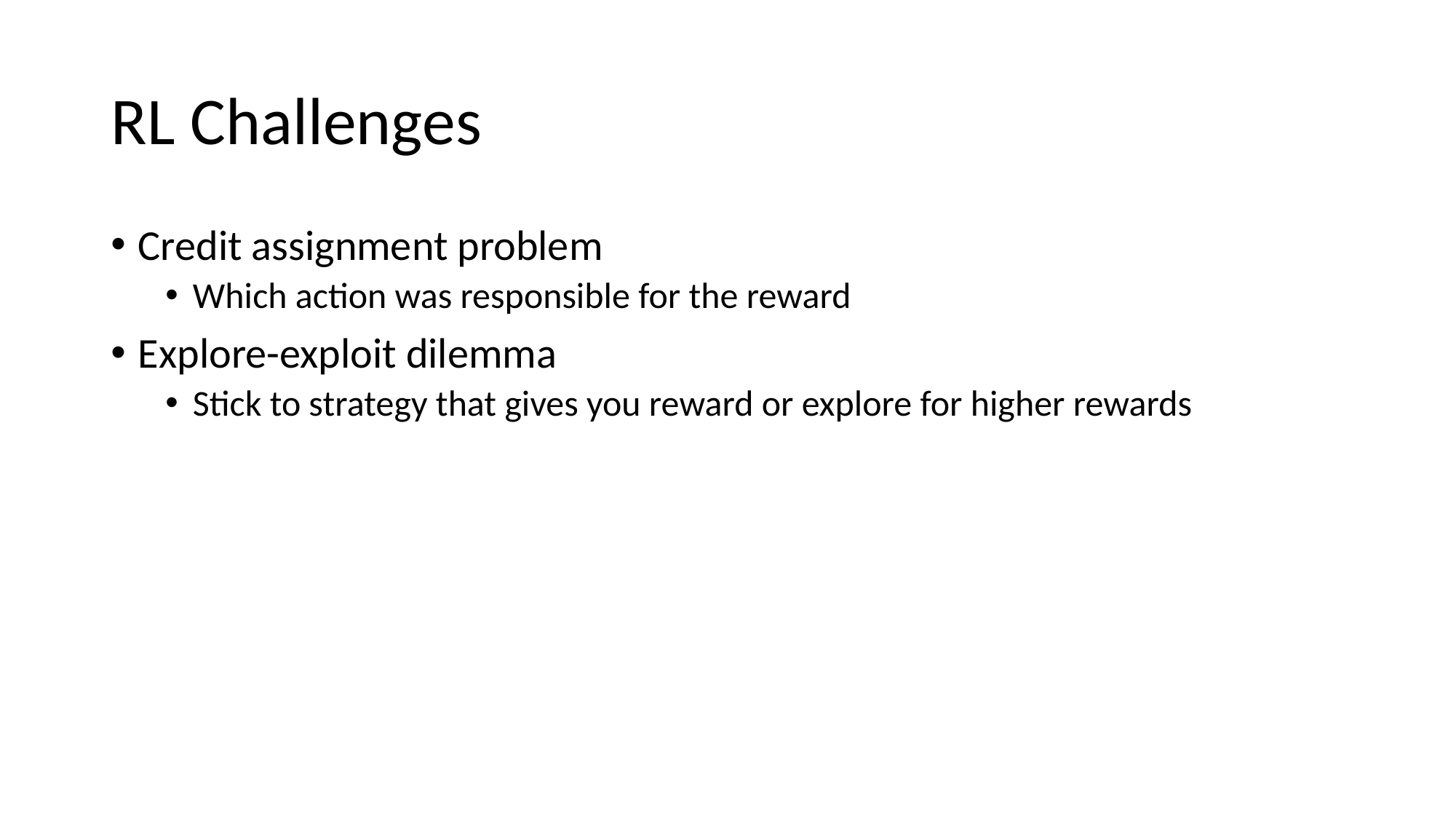

# RL Challenges
Credit assignment problem
Which action was responsible for the reward
Explore-exploit dilemma
Stick to strategy that gives you reward or explore for higher rewards